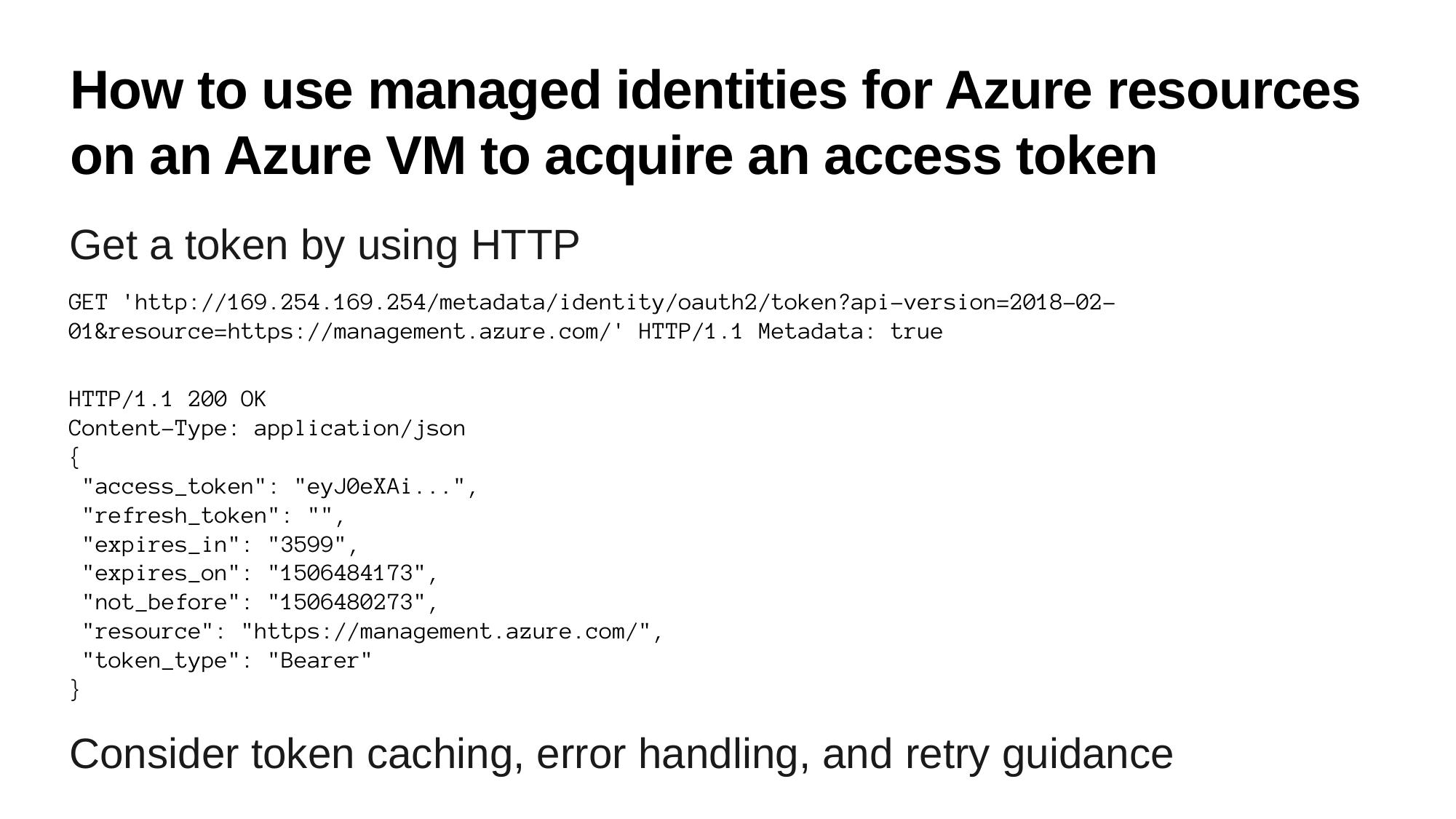

# How to use managed identities for Azure resources on an Azure VM to acquire an access token
Get a token by using HTTP
GET 'http://169.254.169.254/metadata/identity/oauth2/token?api-version=2018-02-01&resource=https://management.azure.com/' HTTP/1.1 Metadata: true

HTTP/1.1 200 OK
Content-Type: application/json
{
 "access_token": "eyJ0eXAi...",
 "refresh_token": "",
 "expires_in": "3599",
 "expires_on": "1506484173",
 "not_before": "1506480273",
 "resource": "https://management.azure.com/",
 "token_type": "Bearer"
}
Consider token caching, error handling, and retry guidance